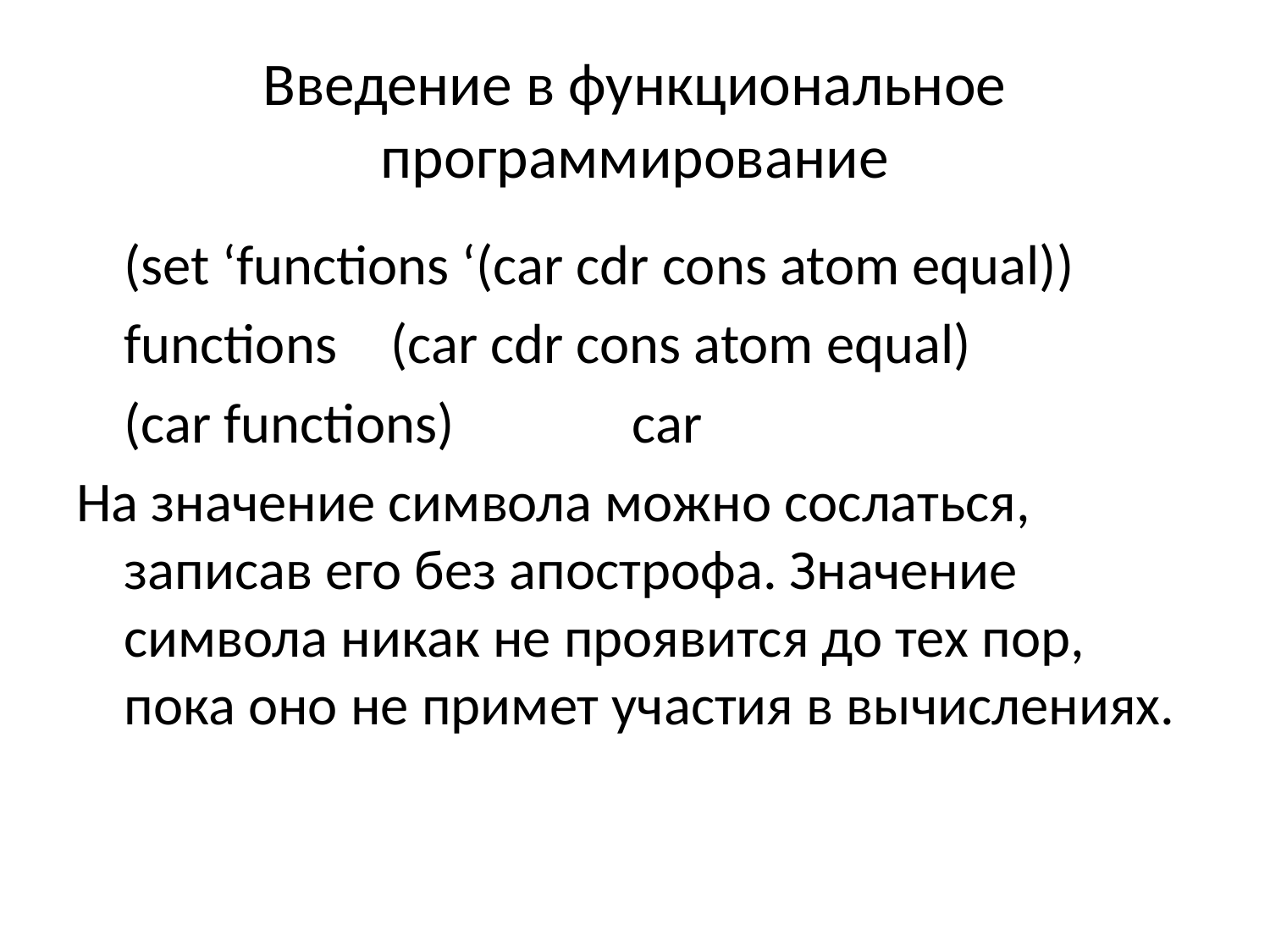

# Введение в функциональное программирование
	(set ‘functions ‘(car cdr cons atom equal))
	functions	 (car cdr cons atom equal)
	(car functions)		car
На значение символа можно сослаться, записав его без апострофа. Значение символа никак не проявится до тех пор, пока оно не примет участия в вычислениях.